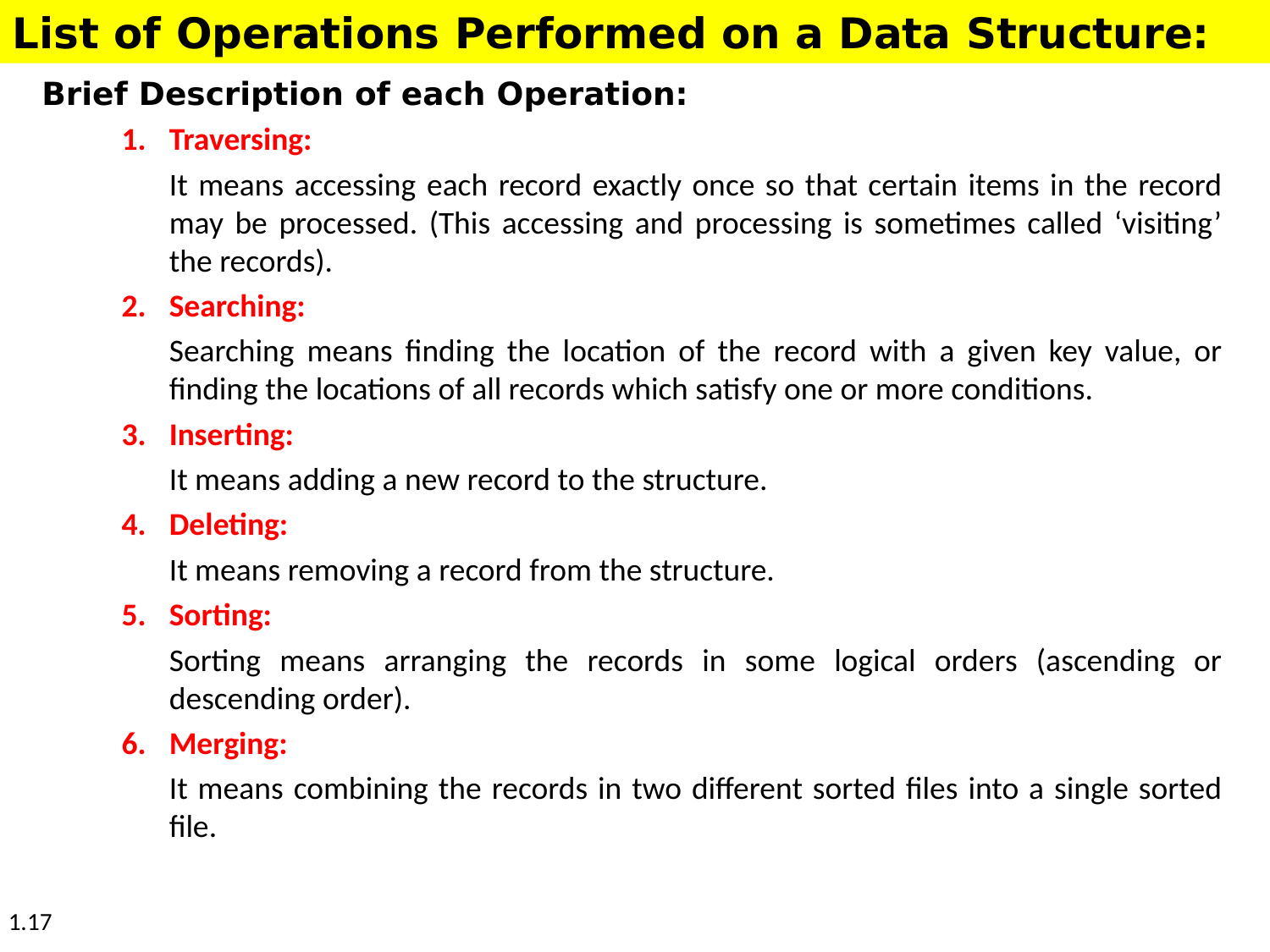

List of Operations Performed on a Data Structure:
Brief Description of each Operation:
Traversing:
	It means accessing each record exactly once so that certain items in the record may be processed. (This accessing and processing is sometimes called ‘visiting’ the records).
Searching:
	Searching means finding the location of the record with a given key value, or finding the locations of all records which satisfy one or more conditions.
Inserting:
	It means adding a new record to the structure.
Deleting:
	It means removing a record from the structure.
Sorting:
	Sorting means arranging the records in some logical orders (ascending or descending order).
Merging:
	It means combining the records in two different sorted files into a single sorted file.

1.17